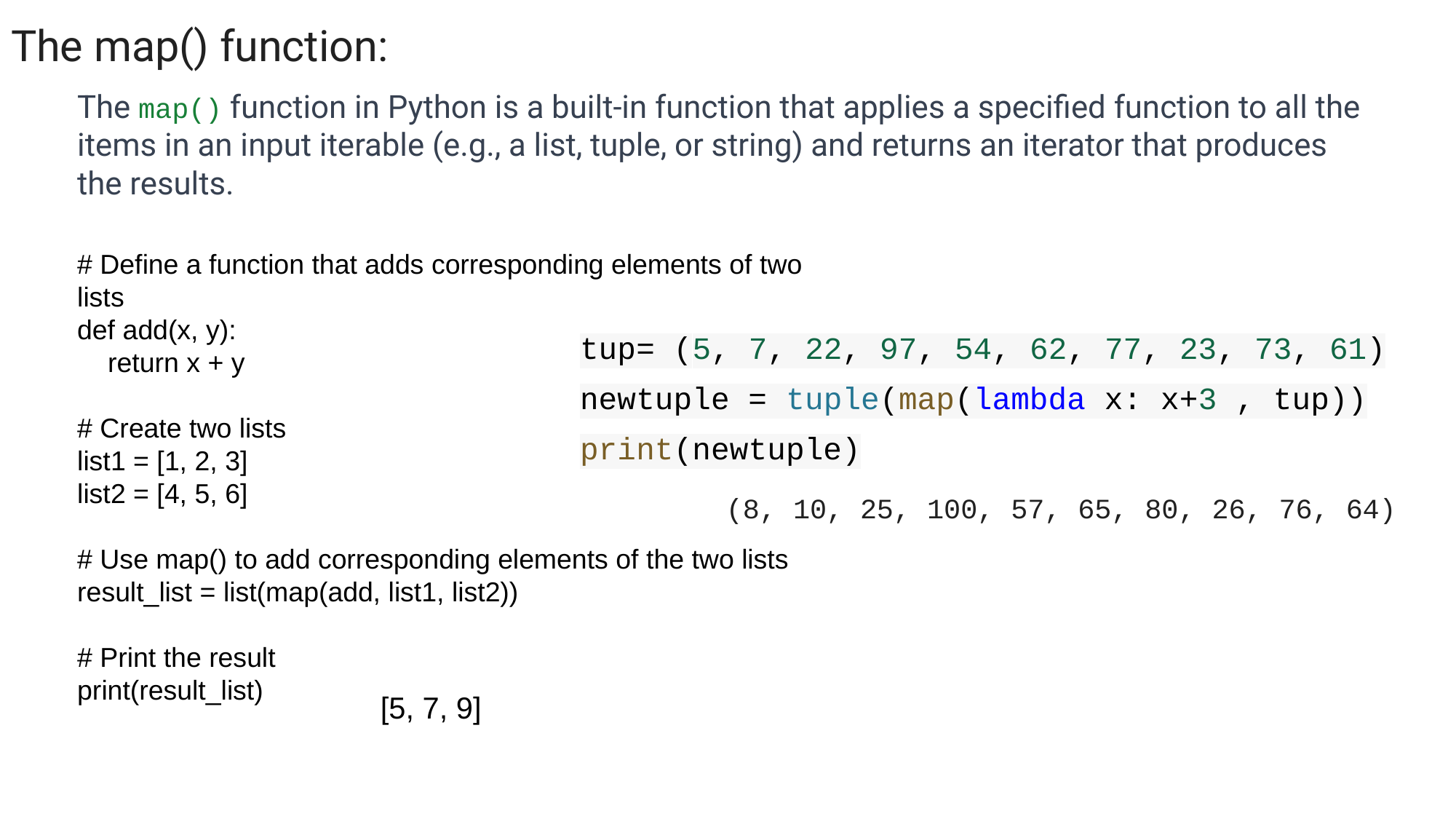

The map() function:
The map() function in Python is a built-in function that applies a specified function to all the items in an input iterable (e.g., a list, tuple, or string) and returns an iterator that produces the results.
# Define a function that adds corresponding elements of two lists
def add(x, y):
    return x + y

# Create two lists
list1 = [1, 2, 3]
list2 = [4, 5, 6]

# Use map() to add corresponding elements of the two lists
result_list = list(map(add, list1, list2))

# Print the result
print(result_list)

tup= (5, 7, 22, 97, 54, 62, 77, 23, 73, 61)
newtuple = tuple(map(lambda x: x+3 , tup))
print(newtuple)
(8, 10, 25, 100, 57, 65, 80, 26, 76, 64)
[5, 7, 9]